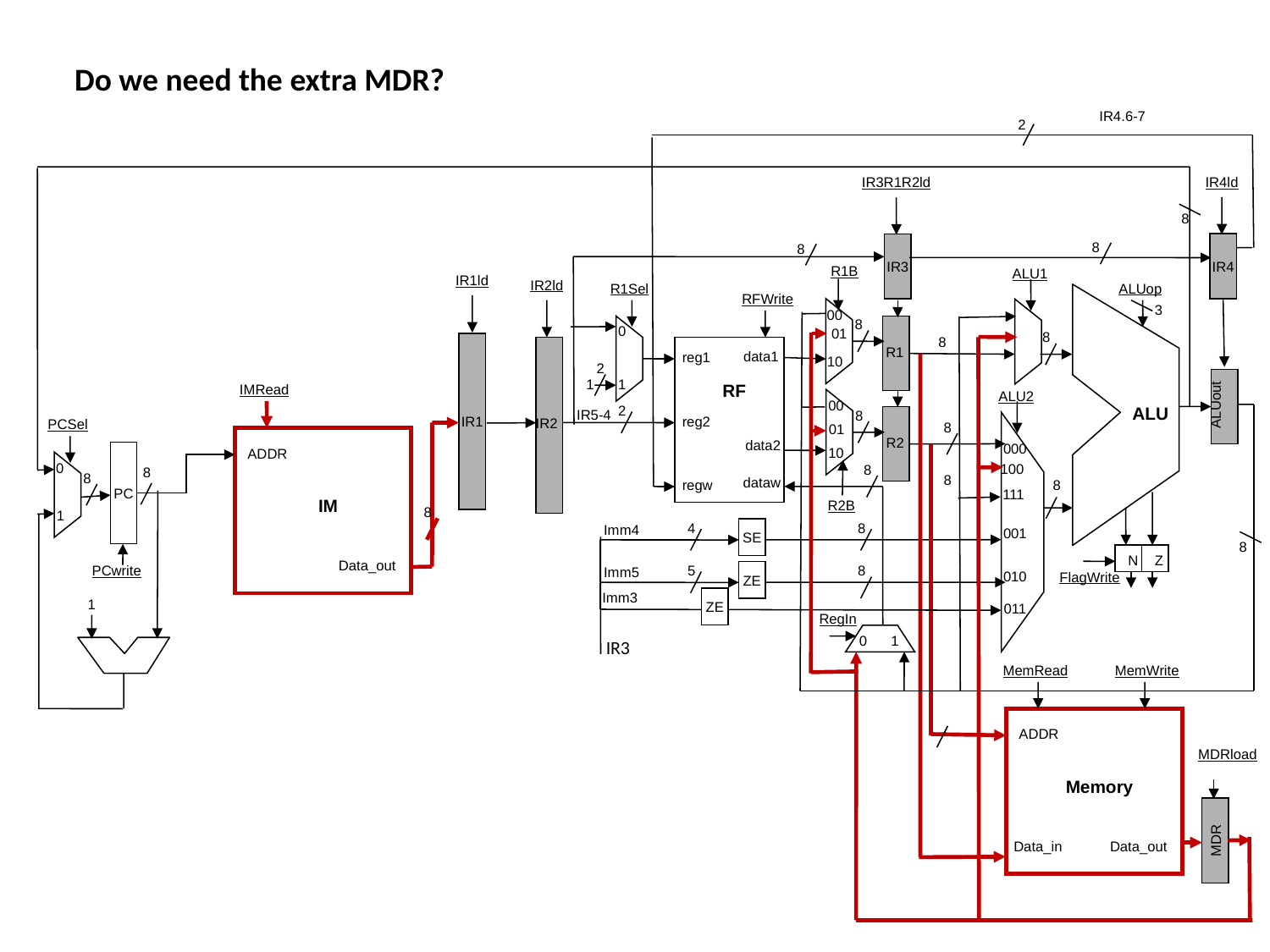

Do we need the extra MDR?
IR4.6-7
2

IR4ld
IR3R1R2ld

8
8
IR4
8
IR3

R1B

R2B

IR3

ALU1
IR1ld
IR2ld
R1Sel
ALUop

RFWrite

3

00

8

0

01
8

8

IR1

R1

data1
reg1

10
2

1
1

RF
ALUout

IMRead
ALU2

00
2
ALU
IR5-4
8

reg2

IR2
PCSel

8
01

R2

data2

000

10
ADDR
PC

0
100
8
8
8
8
dataw

8
regw

111

IM

8

1

4
8

Imm4

SE
001

8

N

Z
Data_out
PCwrite
5
8
Imm5
ZE
010

FlagWrite

Imm3

ZE
1
011
RegIn

0
1

MemRead
MemWrite

ADDR

MDRload
Memory

MDR
Data_in
Data_out